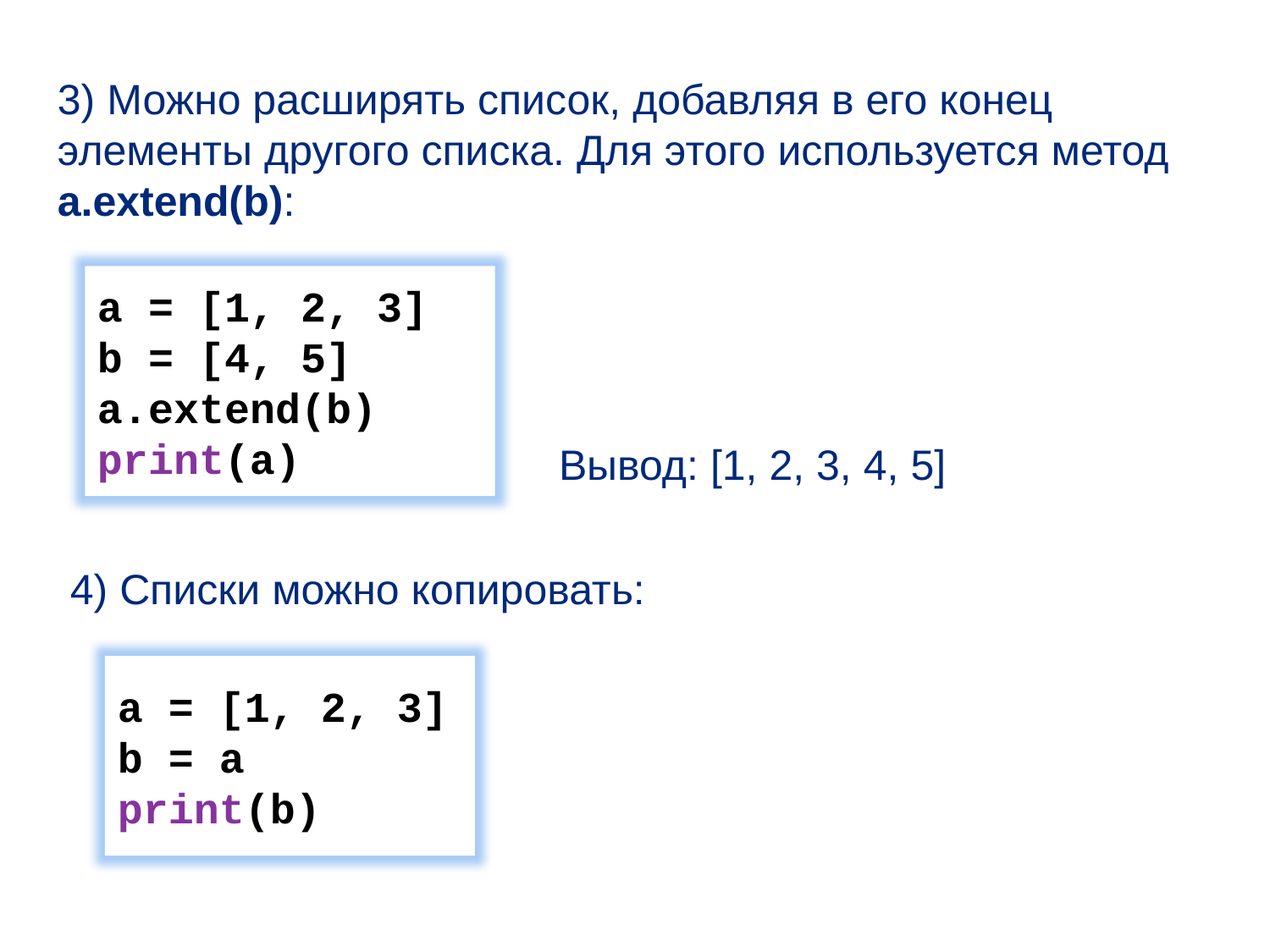

3) Можно расширять список, добавляя в его конец элементы другого списка. Для этого используется метод a.extend(b):
a = [1, 2, 3]
b = [4, 5] a.extend(b) print(a)
Вывод: [1, 2, 3, 4, 5]
4) Списки можно копировать:
a = [1, 2, 3]
b = a
print(b)